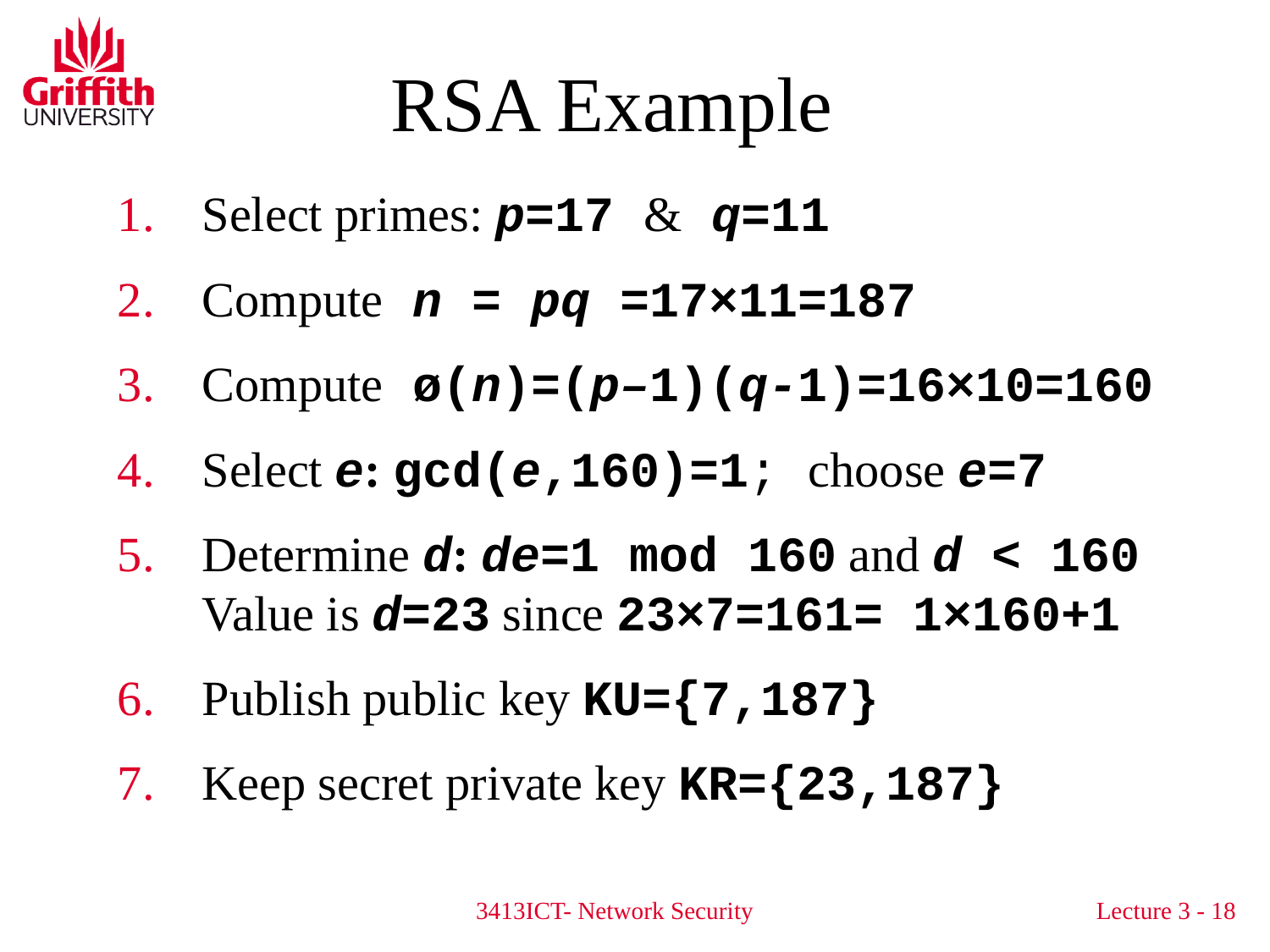

# RSA Example
Select primes: p=17 & q=11

Compute n = pq =17×11=187

Compute ø(n)=(p–1)(q-1)=16×10=160

Select e: gcd(e,160)=1; choose e=7

Determine d: de=1 mod 160 and d < 160 Value is d=23 since 23×7=161= 1×160+1

Publish public key KU={7,187}

Keep secret private key KR={23,187}

3413ICT- Network Security
Lecture 3 - 18